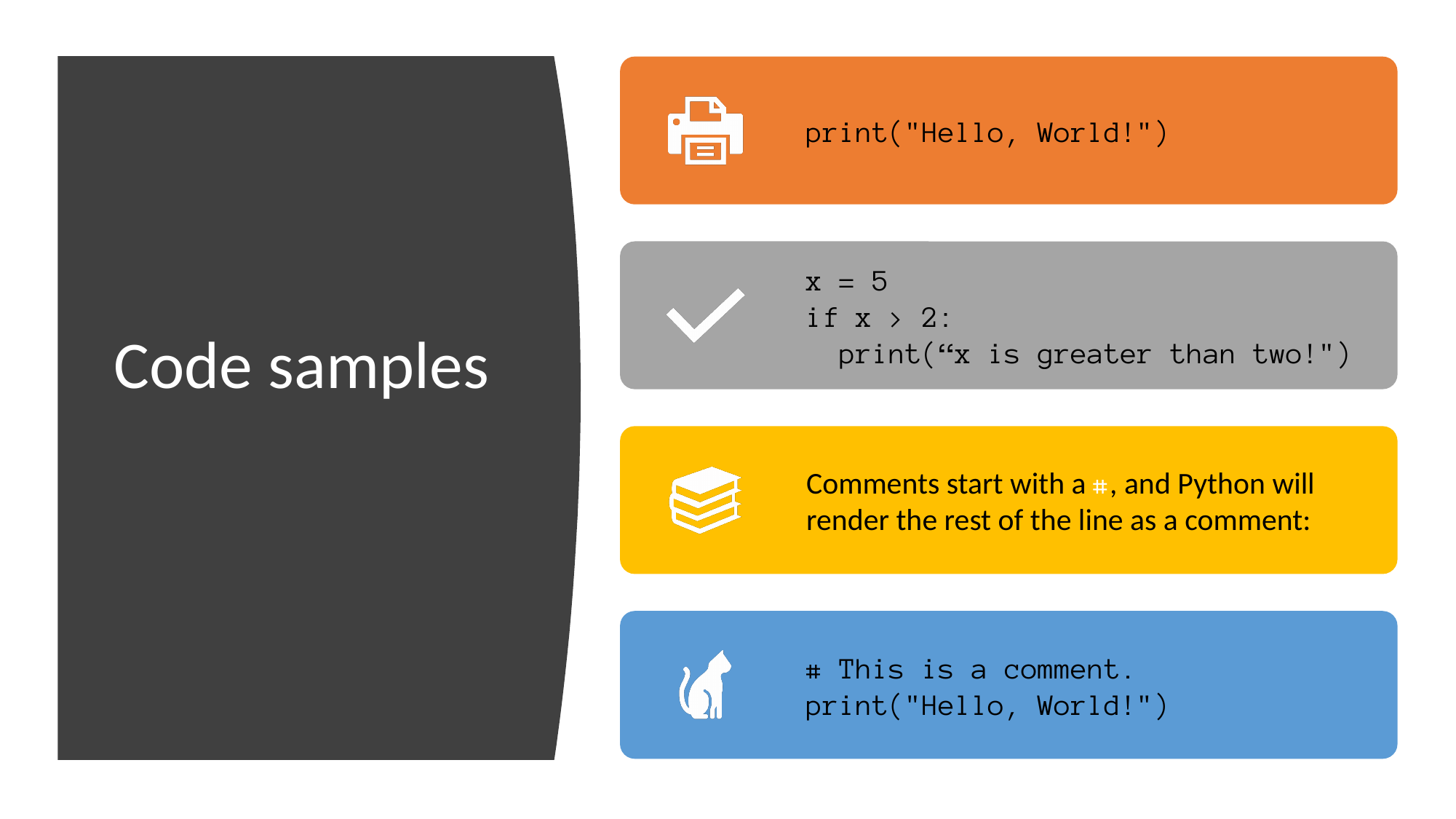

print("Hello, World!")
x = 5
if x > 2:
  print(“x is greater than two!")
Comments start with a #, and Python will render the rest of the line as a comment:
# This is a comment. print("Hello, World!")

# Code samples